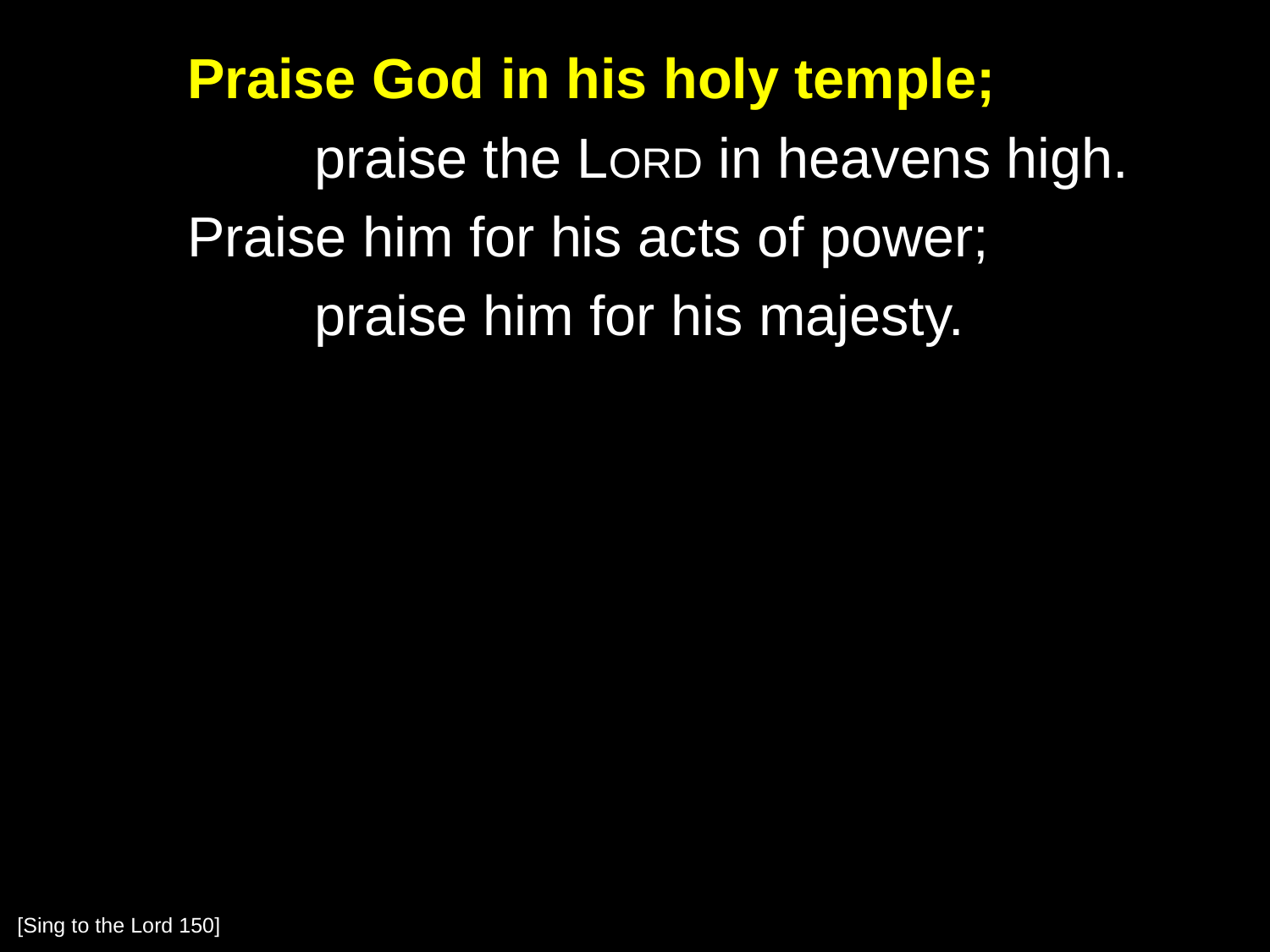

Praise God in his holy temple;
		praise the Lord in heavens high.
	Praise him for his acts of power;
		praise him for his majesty.
[Sing to the Lord 150]